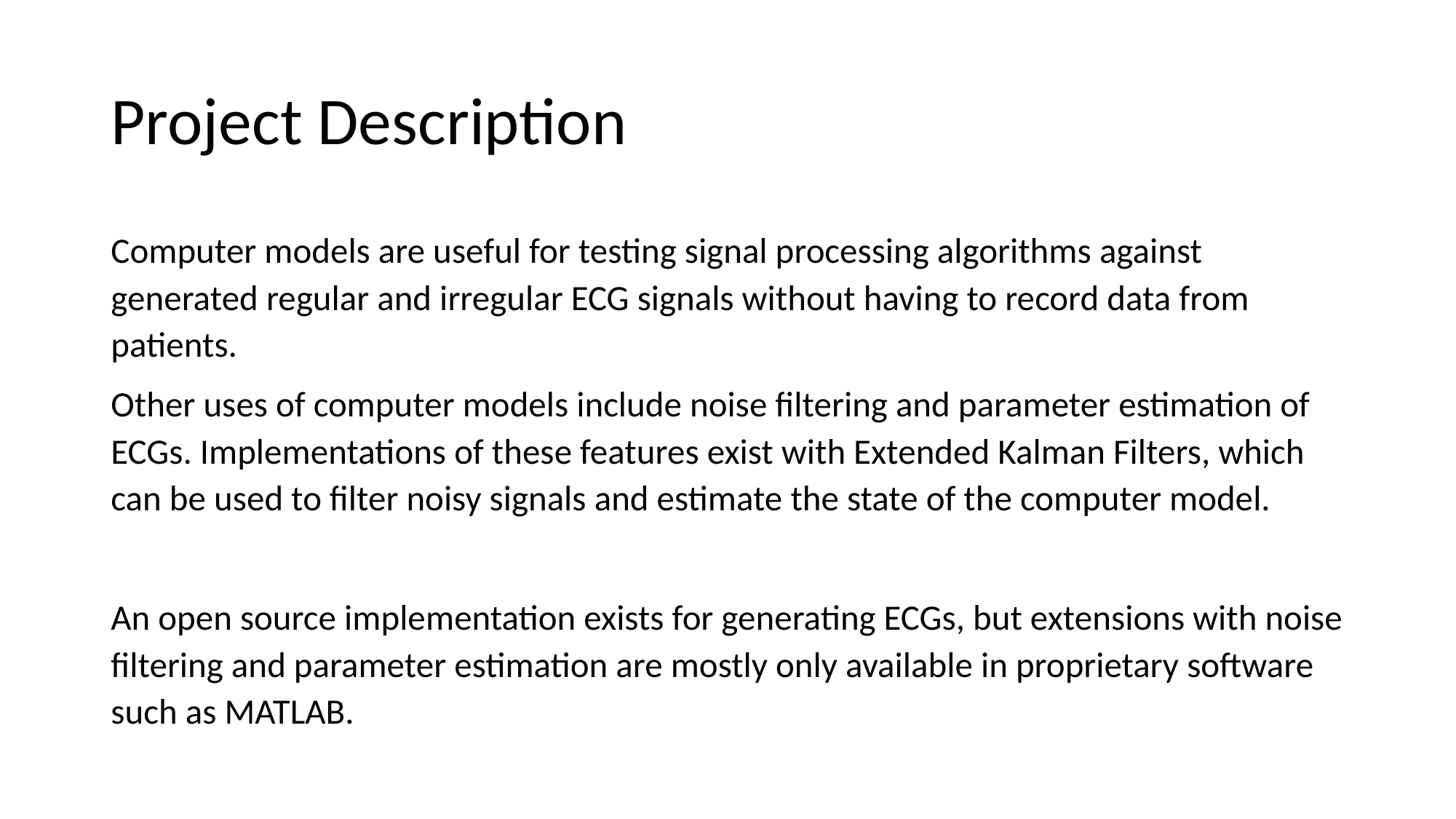

# Project Description
Computer models are useful for testing signal processing algorithms against generated regular and irregular ECG signals without having to record data from patients.
Other uses of computer models include noise filtering and parameter estimation of ECGs. Implementations of these features exist with Extended Kalman Filters, which can be used to filter noisy signals and estimate the state of the computer model.

An open source implementation exists for generating ECGs, but extensions with noise filtering and parameter estimation are mostly only available in proprietary software such as MATLAB.